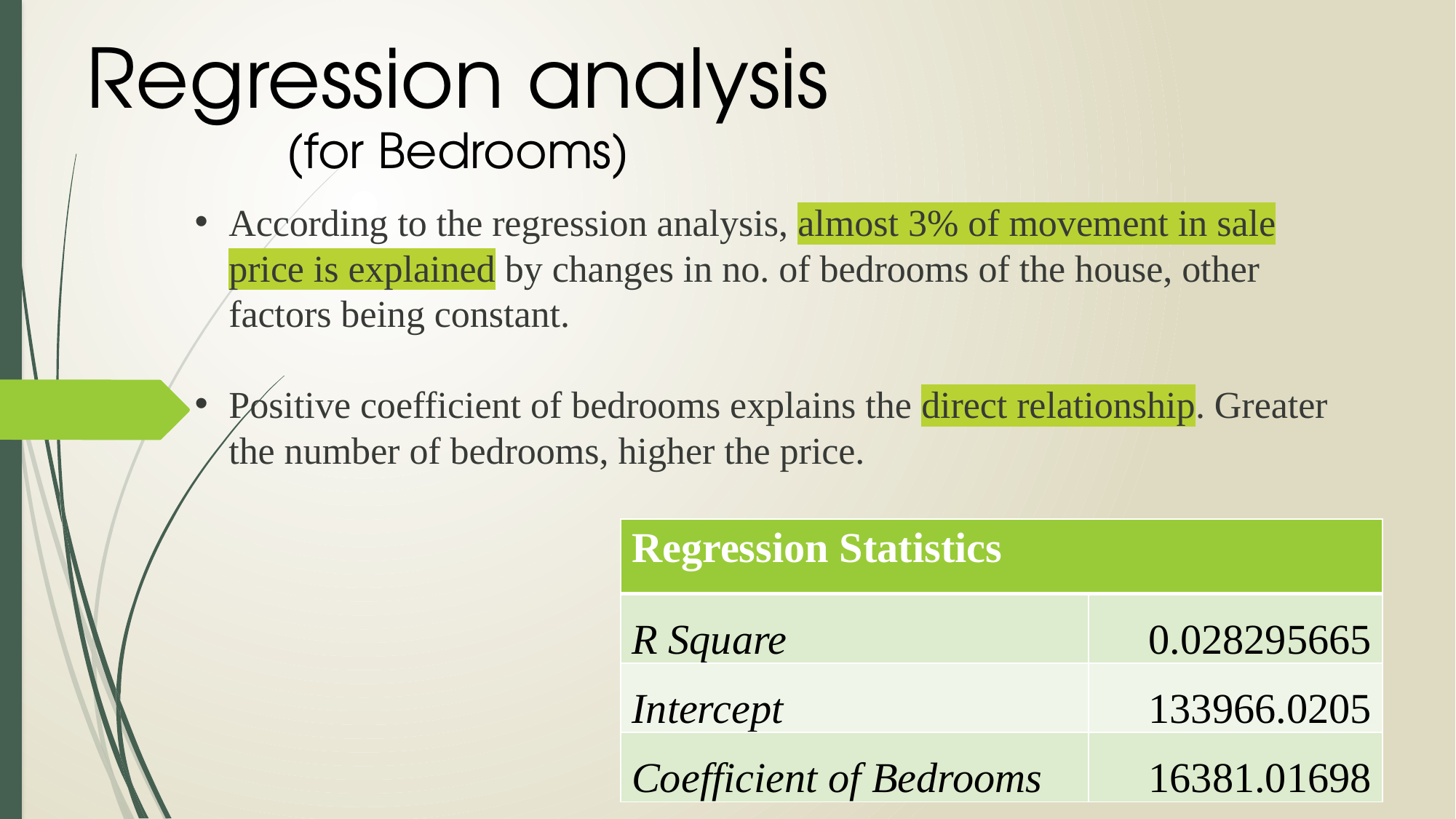

# Regression analysis
(for Bedrooms)
According to the regression analysis, almost 3% of movement in sale price is explained by changes in no. of bedrooms of the house, other factors being constant.

Positive coefficient of bedrooms explains the direct relationship. Greater the number of bedrooms, higher the price.
| Regression Statistics |  |
| --- | --- |
| R Square | 0.028295665 |
| Intercept | 133966.0205 |
| Coefficient of Bedrooms | 16381.01698 |